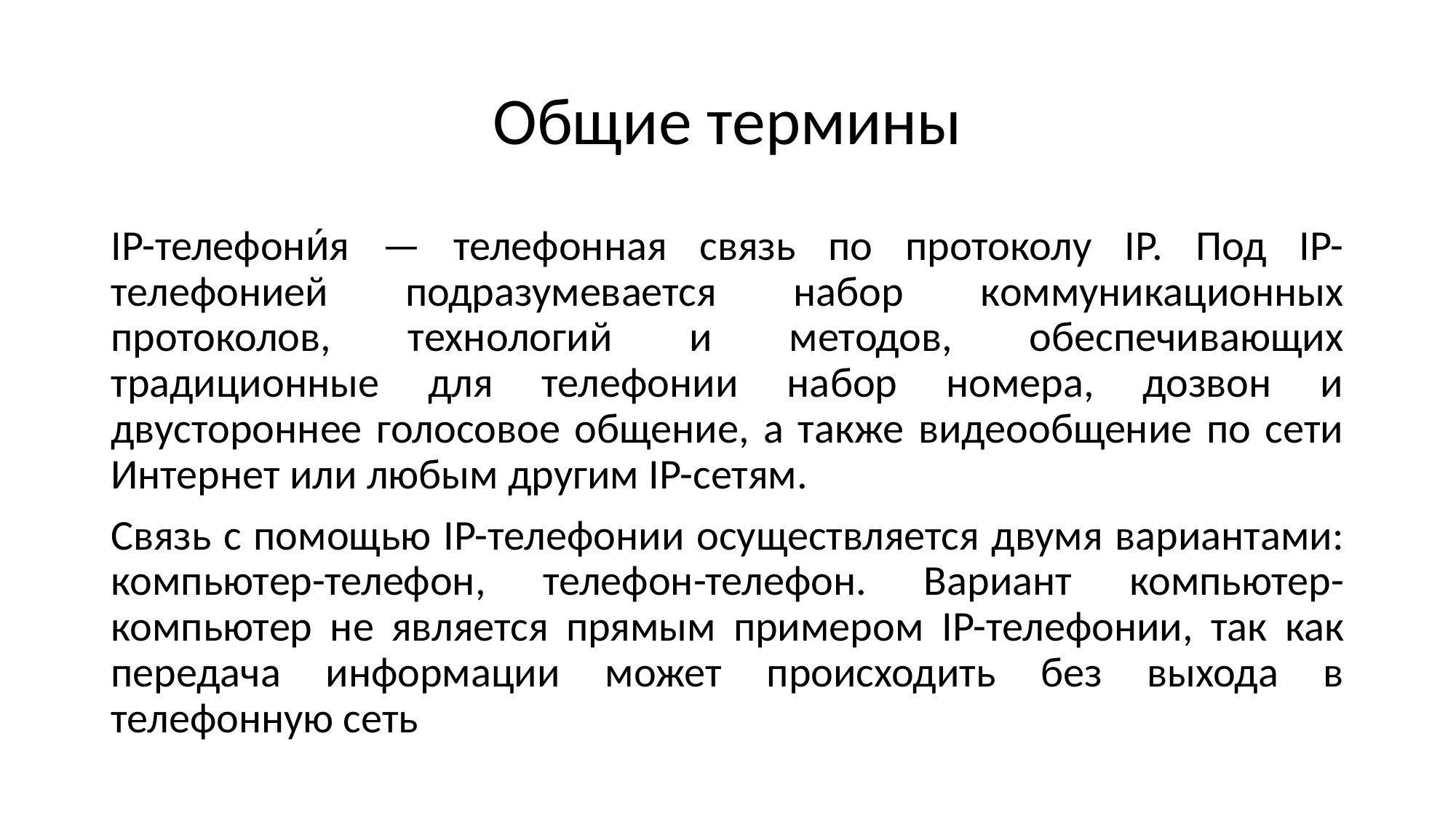

# Общие термины
IP-телефони́я — телефонная связь по протоколу IP. Под IP-телефонией подразумевается набор коммуникационных протоколов, технологий и методов, обеспечивающих традиционные для телефонии набор номера, дозвон и двустороннее голосовое общение, а также видеообщение по сети Интернет или любым другим IP-сетям.
Связь с помощью IP-телефонии осуществляется двумя вариантами: компьютер-телефон, телефон-телефон. Вариант компьютер-компьютер не является прямым примером IP-телефонии, так как передача информации может происходить без выхода в телефонную сеть